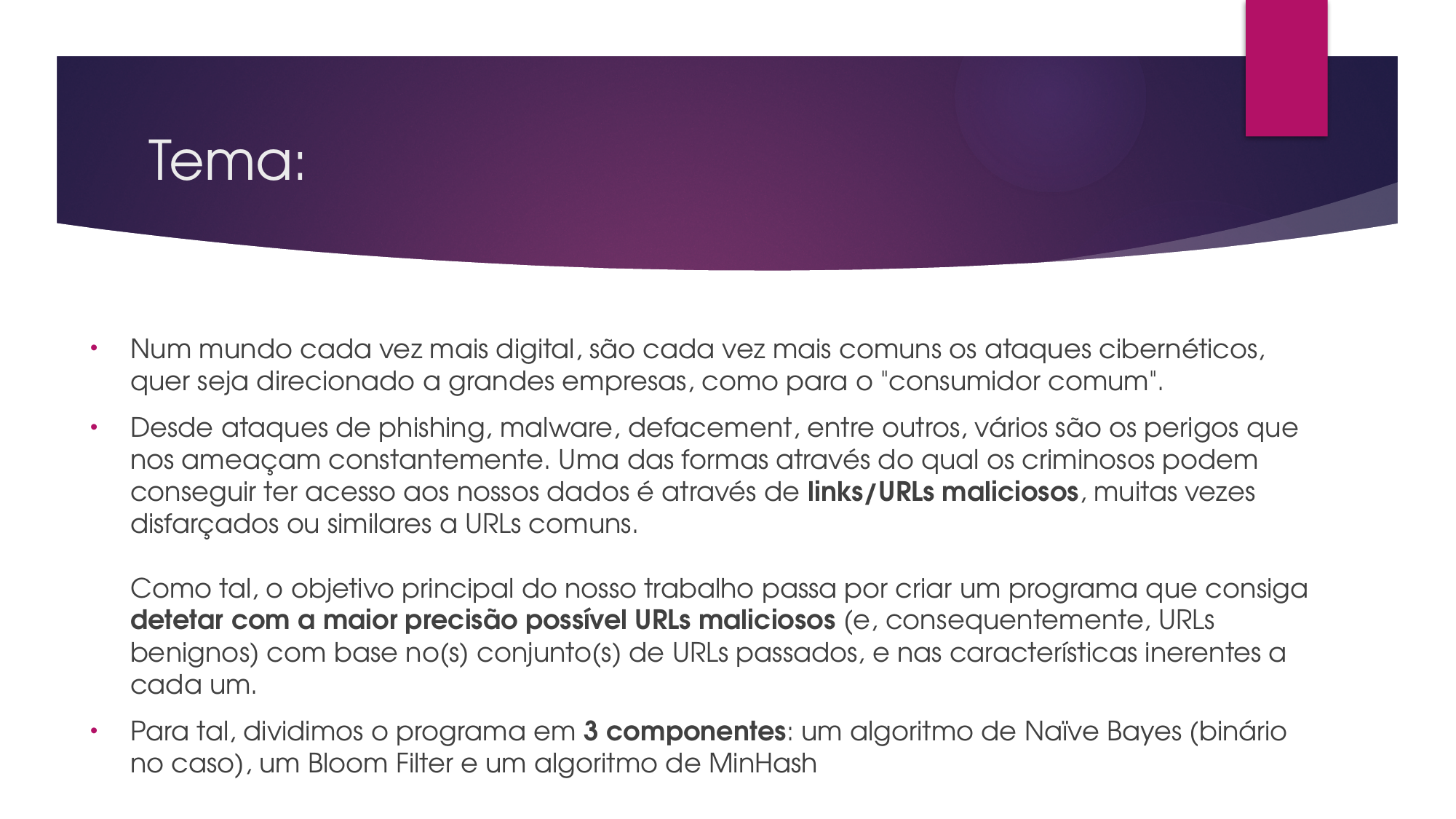

# Tema:
Num mundo cada vez mais digital, são cada vez mais comuns os ataques cibernéticos, quer seja direcionado a grandes empresas, como para o "consumidor comum".
Desde ataques de phishing, malware, defacement, entre outros, vários são os perigos que nos ameaçam constantemente. Uma das formas através do qual os criminosos podem conseguir ter acesso aos nossos dados é através de links/URLs maliciosos, muitas vezes disfarçados ou similares a URLs comuns.
Como tal, o objetivo principal do nosso trabalho passa por criar um programa que consiga detetar com a maior precisão possível URLs maliciosos (e, consequentemente, URLs benignos) com base no(s) conjunto(s) de URLs passados, e nas características inerentes a cada um.
Para tal, dividimos o programa em 3 componentes: um algoritmo de Naïve Bayes (binário no caso), um Bloom Filter e um algoritmo de MinHash